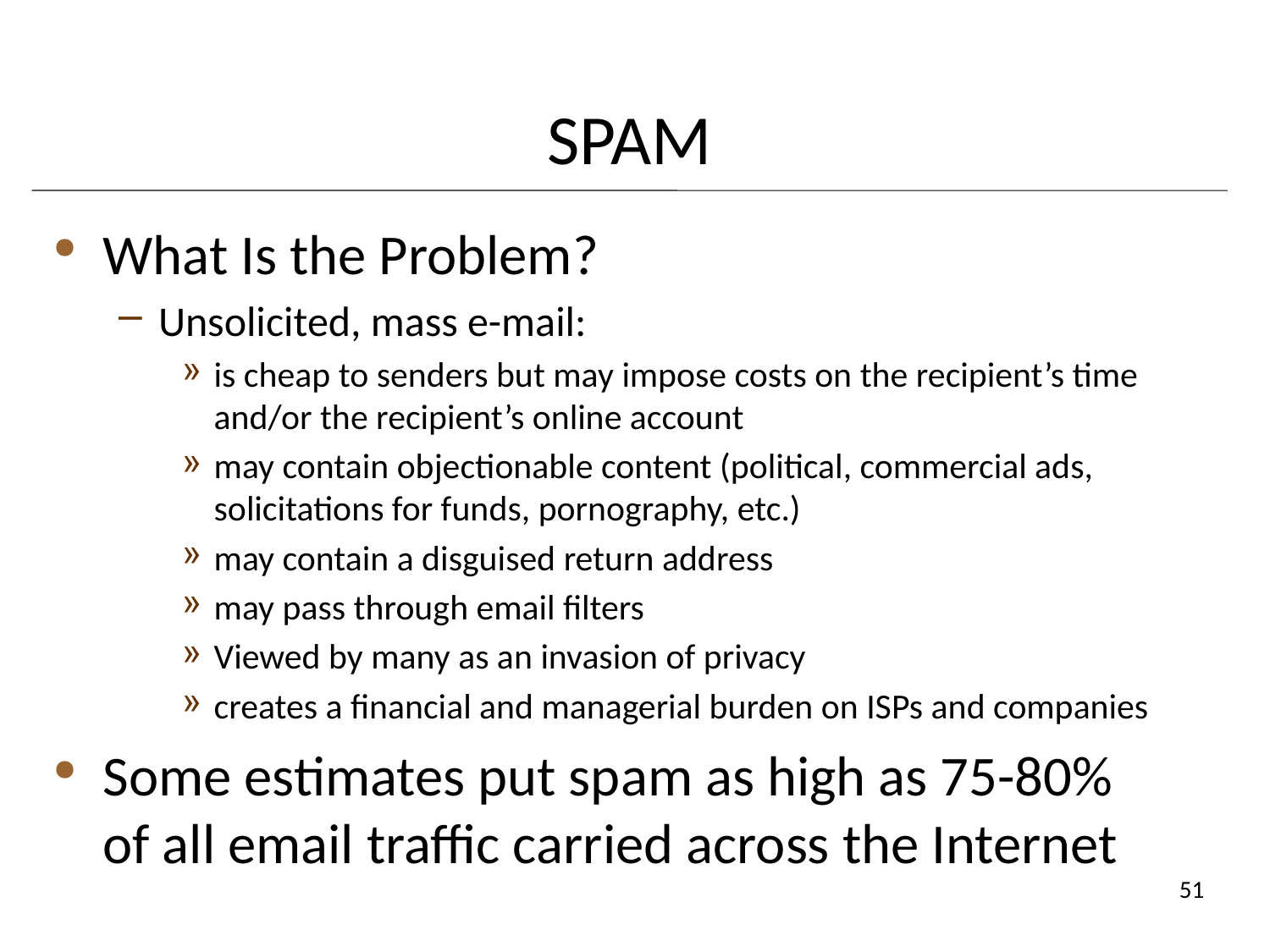

# SPAM
What Is the Problem?
Unsolicited, mass e-mail:
is cheap to senders but may impose costs on the recipient’s time and/or the recipient’s online account
may contain objectionable content (political, commercial ads, solicitations for funds, pornography, etc.)
may contain a disguised return address
may pass through email filters
Viewed by many as an invasion of privacy
creates a financial and managerial burden on ISPs and companies
Some estimates put spam as high as 75-80% of all email traffic carried across the Internet
51